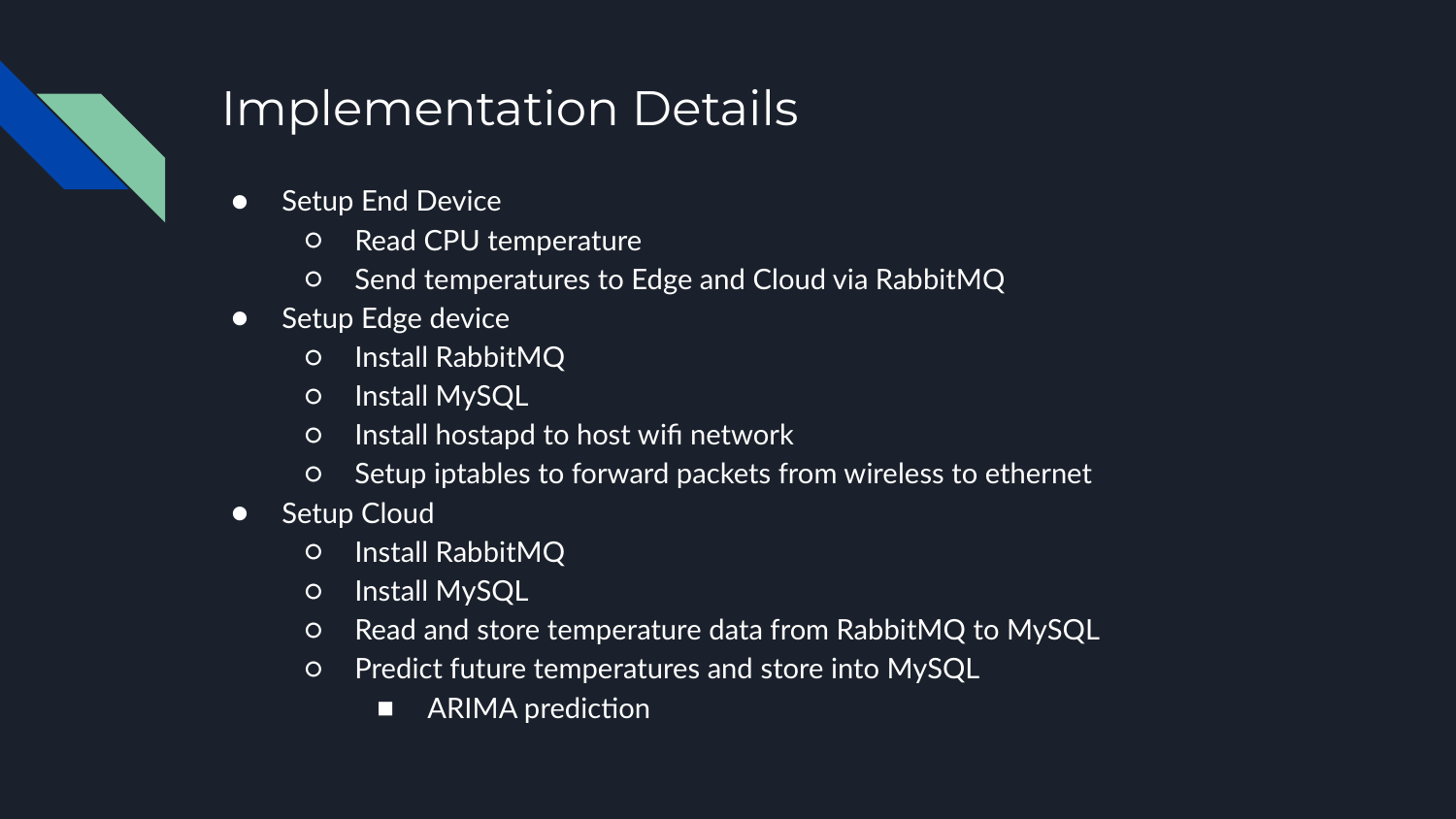

# Implementation Details
Setup End Device
Read CPU temperature
Send temperatures to Edge and Cloud via RabbitMQ
Setup Edge device
Install RabbitMQ
Install MySQL
Install hostapd to host wifi network
Setup iptables to forward packets from wireless to ethernet
Setup Cloud
Install RabbitMQ
Install MySQL
Read and store temperature data from RabbitMQ to MySQL
Predict future temperatures and store into MySQL
ARIMA prediction